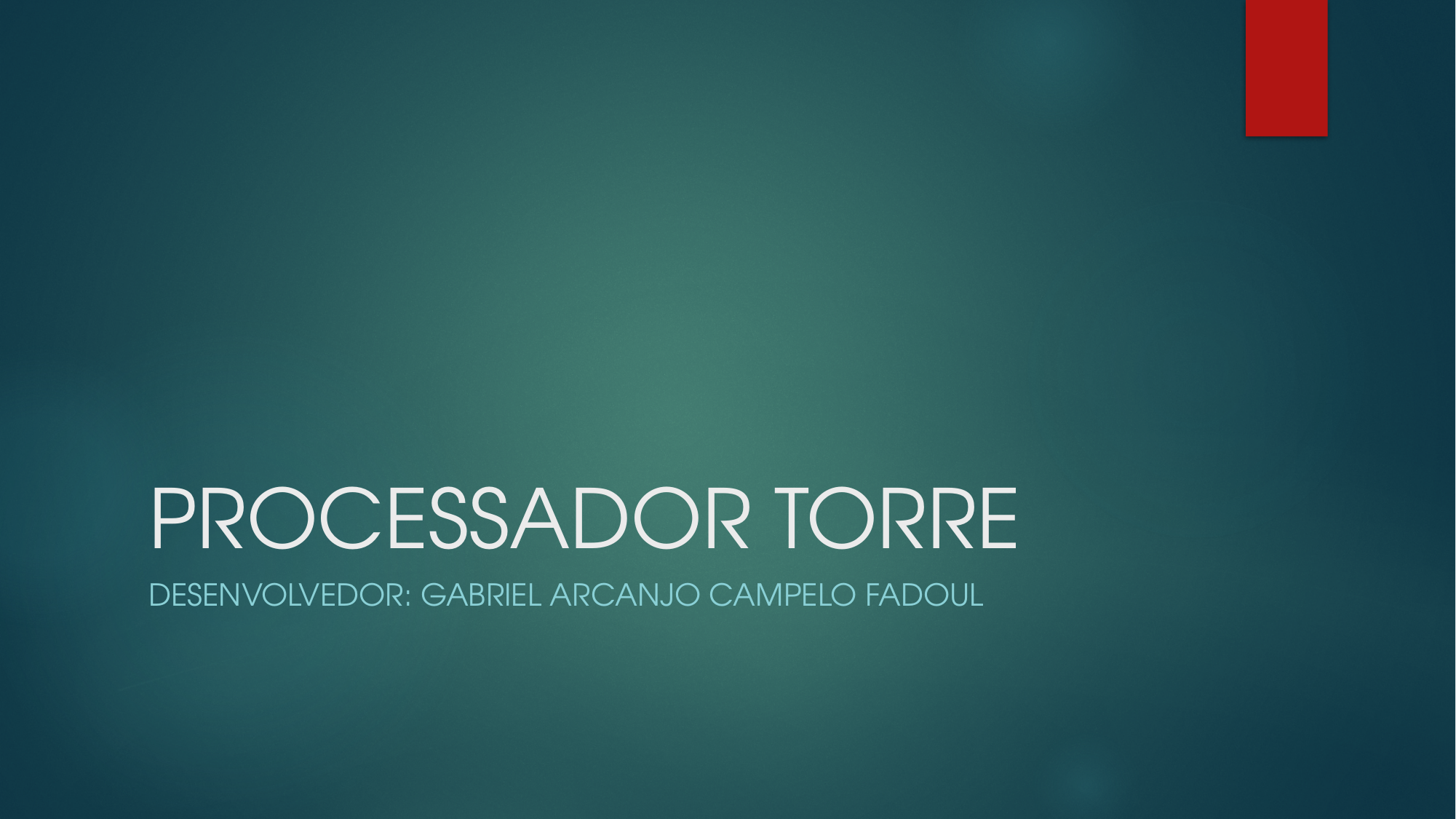

# PROCESSADOR TORRE
desenvolvedor: Gabriel arcanjo campelo fadoul